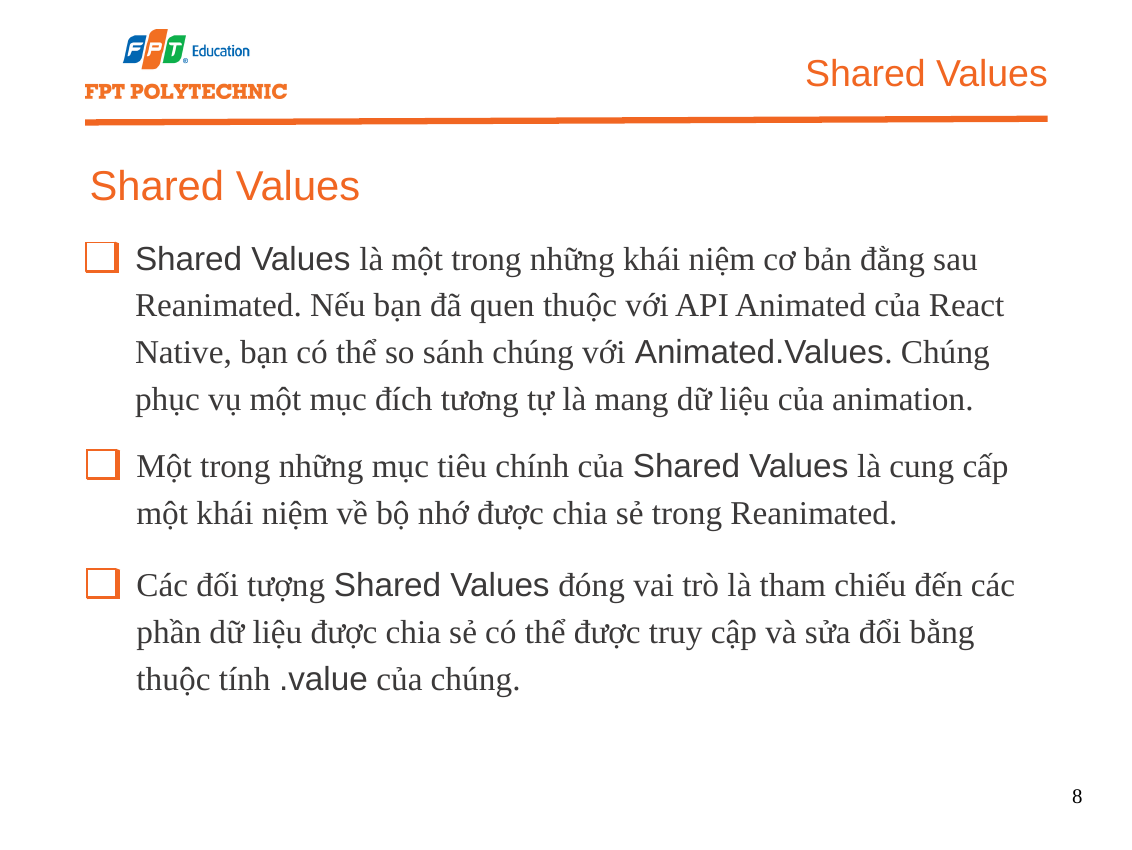

Shared Values

 Shared Values
Shared Values là một trong những khái niệm cơ bản đằng sau Reanimated. Nếu bạn đã quen thuộc với API Animated của React Native, bạn có thể so sánh chúng với Animated.Values. Chúng phục vụ một mục đích tương tự là mang dữ liệu của animation.

Một trong những mục tiêu chính của Shared Values là cung cấp một khái niệm về bộ nhớ được chia sẻ trong Reanimated.

Các đối tượng Shared Values đóng vai trò là tham chiếu đến các phần dữ liệu được chia sẻ có thể được truy cập và sửa đổi bằng thuộc tính .value của chúng.

8